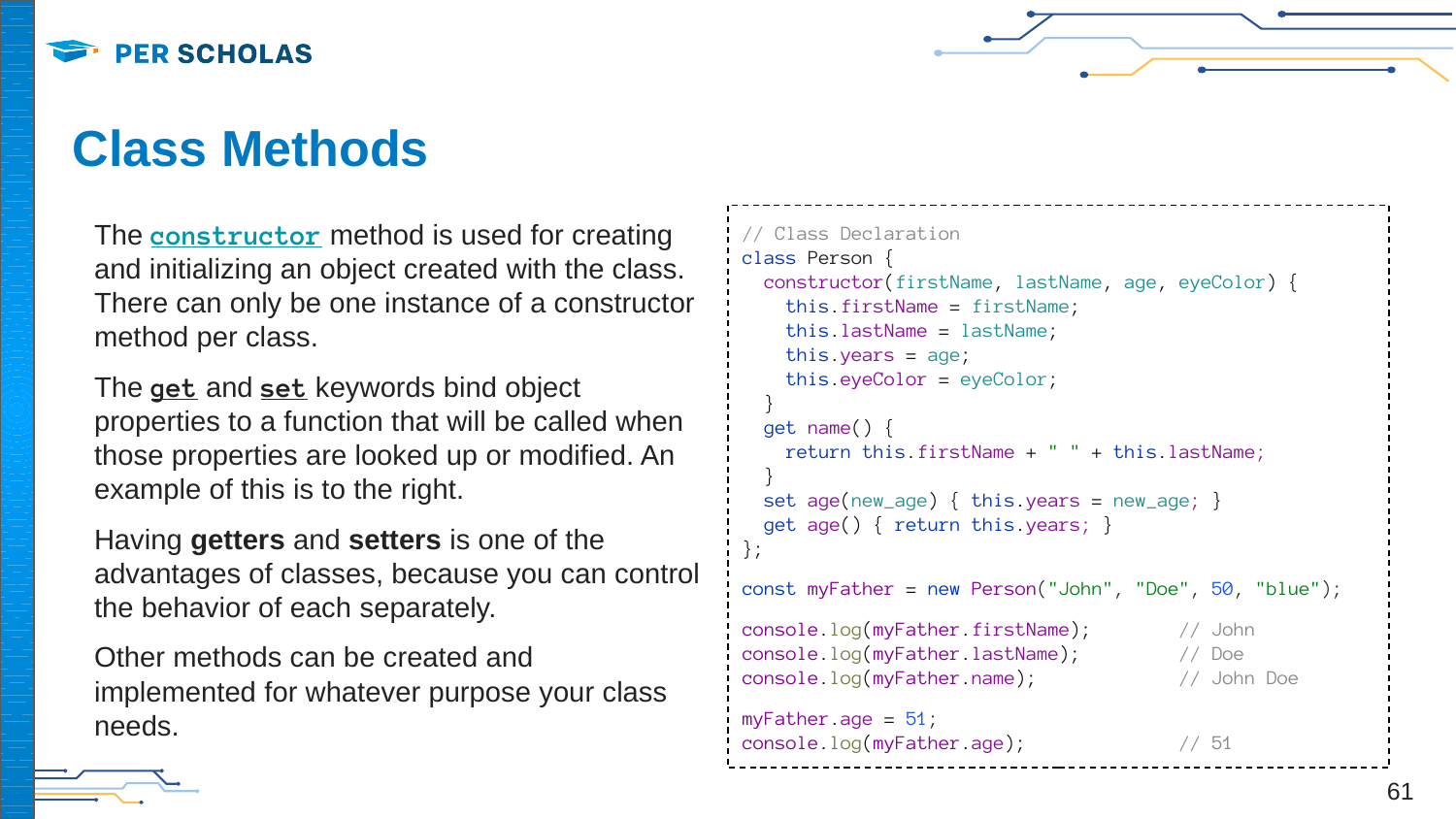

# Class Methods
The constructor method is used for creating and initializing an object created with the class. There can only be one instance of a constructor method per class.
The get and set keywords bind object properties to a function that will be called when those properties are looked up or modified. An example of this is to the right.
Having getters and setters is one of the advantages of classes, because you can control the behavior of each separately.
Other methods can be created and implemented for whatever purpose your class needs.
// Class Declaration
class Person {
  constructor(firstName, lastName, age, eyeColor) {
    this.firstName = firstName;
    this.lastName = lastName;
    this.years = age;
    this.eyeColor = eyeColor;
  }
  get name() {
    return this.firstName + " " + this.lastName;
  }
  set age(new_age) { this.years = new_age; }
  get age() { return this.years; }
};
const myFather = new Person("John", "Doe", 50, "blue");
console.log(myFather.firstName);	// John
console.log(myFather.lastName);	// Doe
console.log(myFather.name);	// John Doe
myFather.age = 51;
console.log(myFather.age);		// 51
61